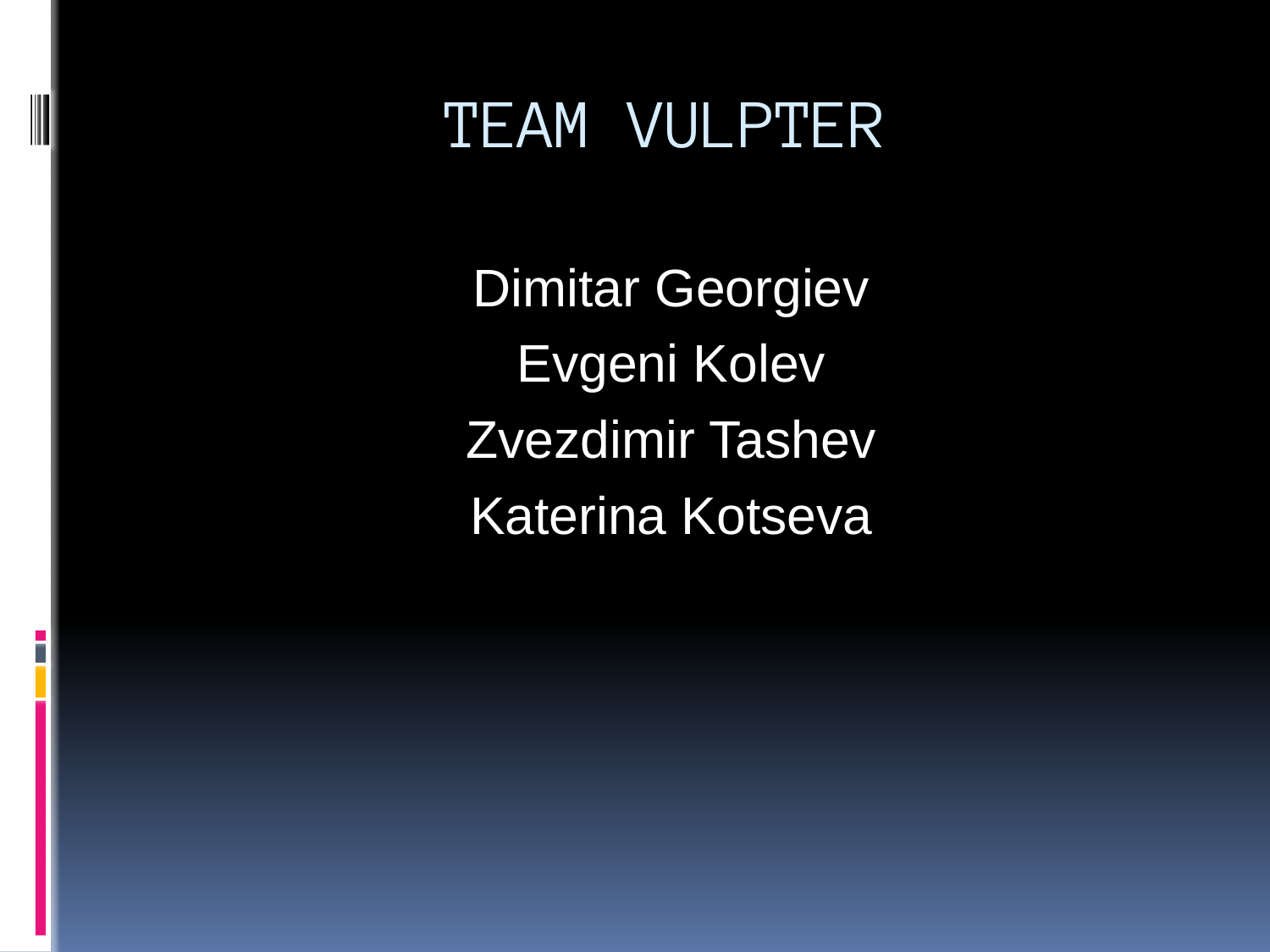

# TEAM VULPTER
Dimitar Georgiev
Evgeni Kolev
Zvezdimir Tashev
Katerina Kotseva